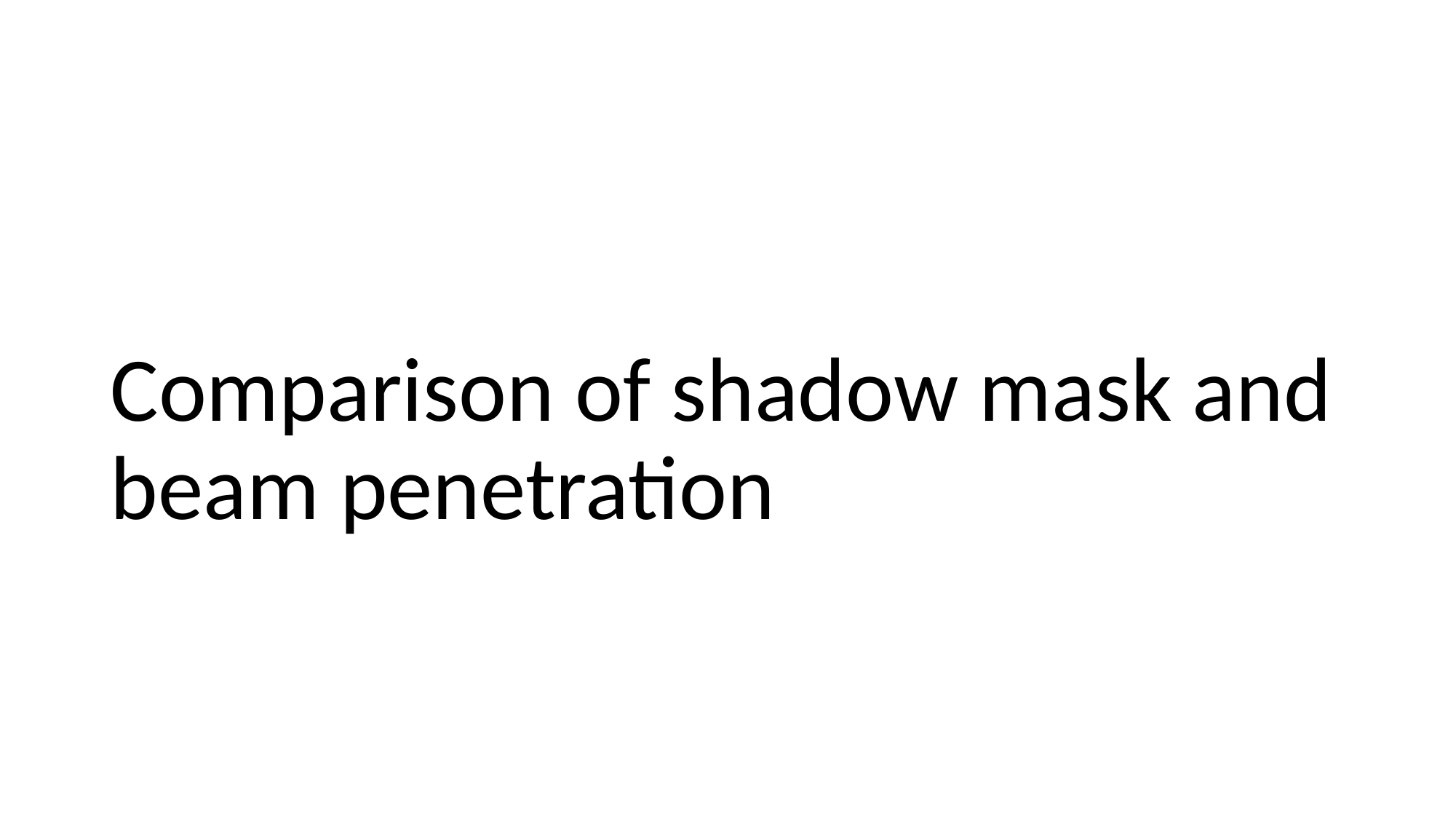

# Comparison of shadow mask and beam penetration